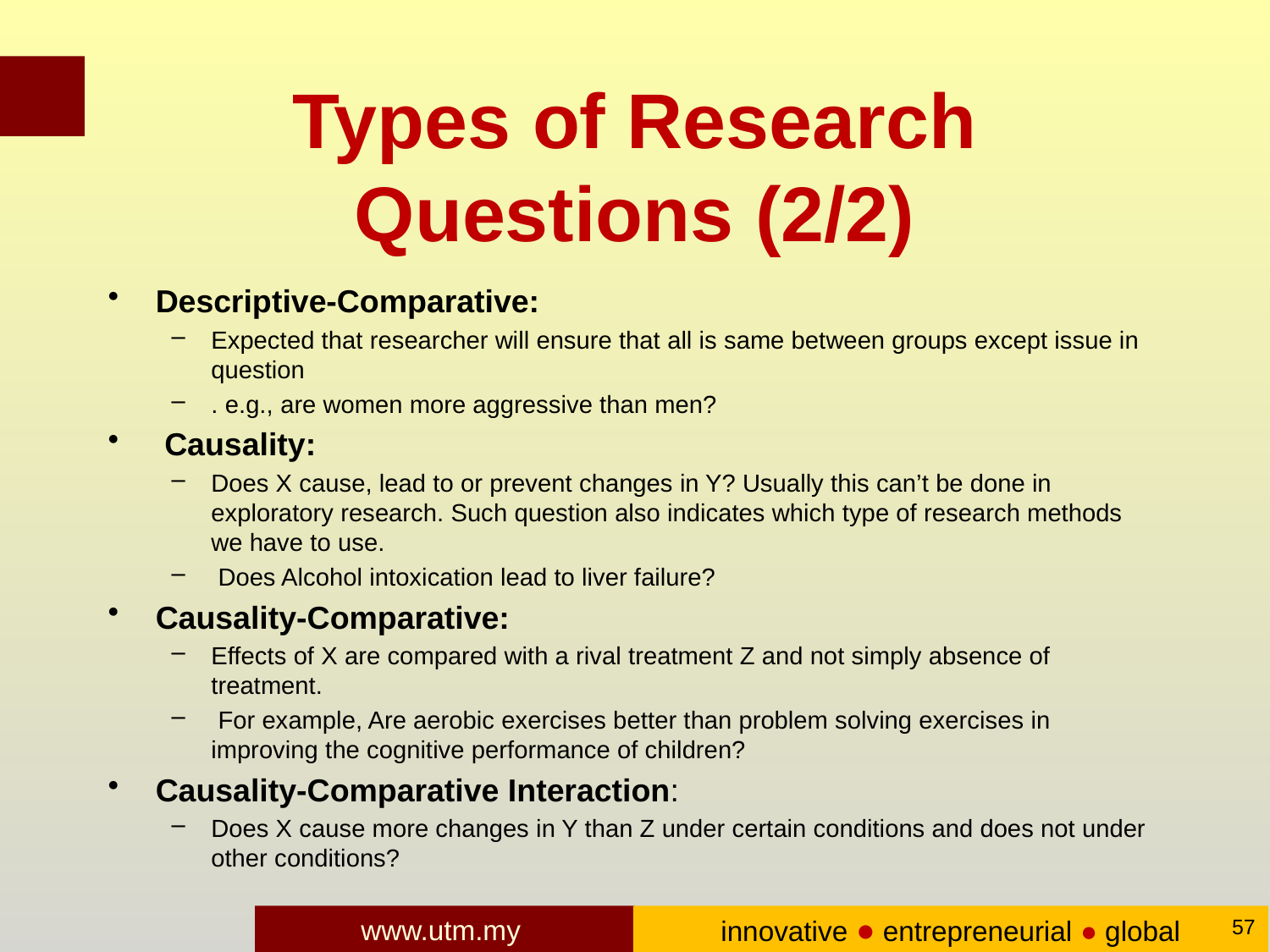

# Types of Research Questions (2/2)
Descriptive-Comparative:
Expected that researcher will ensure that all is same between groups except issue in question
. e.g., are women more aggressive than men?
 Causality:
Does X cause, lead to or prevent changes in Y? Usually this can’t be done in exploratory research. Such question also indicates which type of research methods we have to use.
 Does Alcohol intoxication lead to liver failure?
Causality-Comparative:
Effects of X are compared with a rival treatment Z and not simply absence of treatment.
 For example, Are aerobic exercises better than problem solving exercises in improving the cognitive performance of children?
Causality-Comparative Interaction:
Does X cause more changes in Y than Z under certain conditions and does not under other conditions?